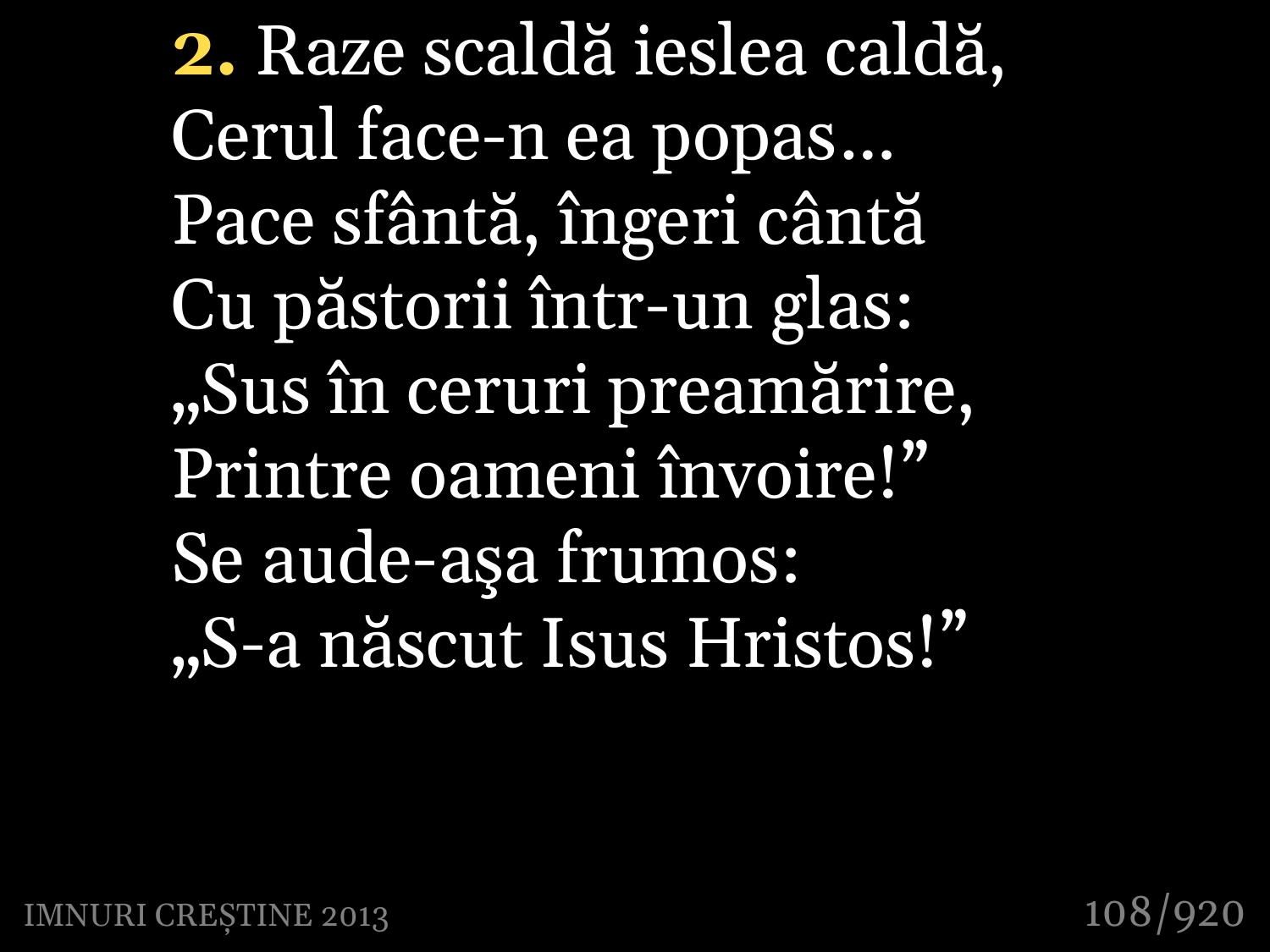

2. Raze scaldă ieslea caldă,
Cerul face-n ea popas…
Pace sfântă, îngeri cântă
Cu păstorii într-un glas:
„Sus în ceruri preamărire,
Printre oameni învoire!”
Se aude-aşa frumos:
„S-a născut Isus Hristos!”
108/920
IMNURI CREȘTINE 2013